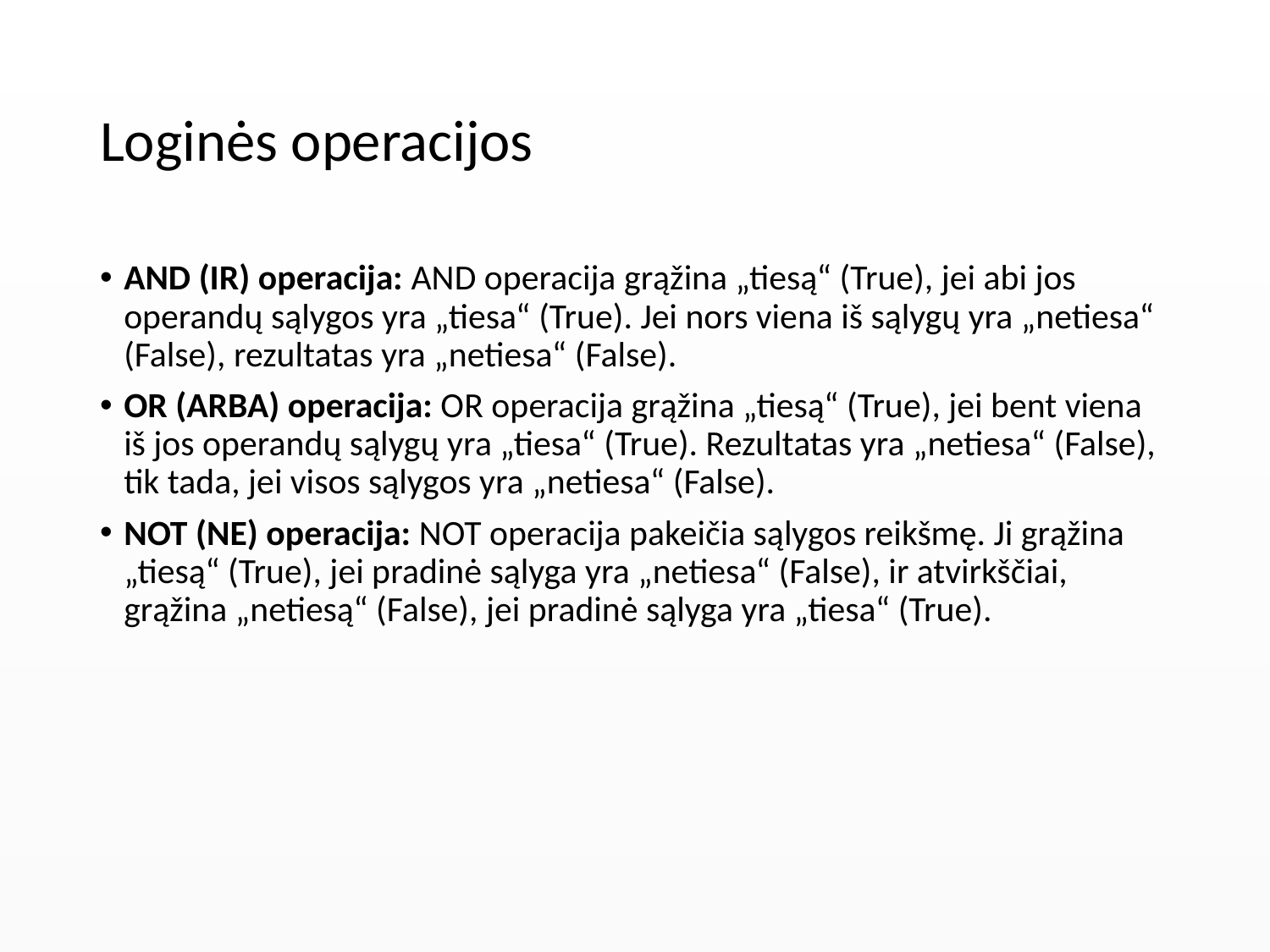

# Loginės operacijos
AND (IR) operacija: AND operacija grąžina „tiesą“ (True), jei abi jos operandų sąlygos yra „tiesa“ (True). Jei nors viena iš sąlygų yra „netiesa“ (False), rezultatas yra „netiesa“ (False).
OR (ARBA) operacija: OR operacija grąžina „tiesą“ (True), jei bent viena iš jos operandų sąlygų yra „tiesa“ (True). Rezultatas yra „netiesa“ (False), tik tada, jei visos sąlygos yra „netiesa“ (False).
NOT (NE) operacija: NOT operacija pakeičia sąlygos reikšmę. Ji grąžina „tiesą“ (True), jei pradinė sąlyga yra „netiesa“ (False), ir atvirkščiai, grąžina „netiesą“ (False), jei pradinė sąlyga yra „tiesa“ (True).